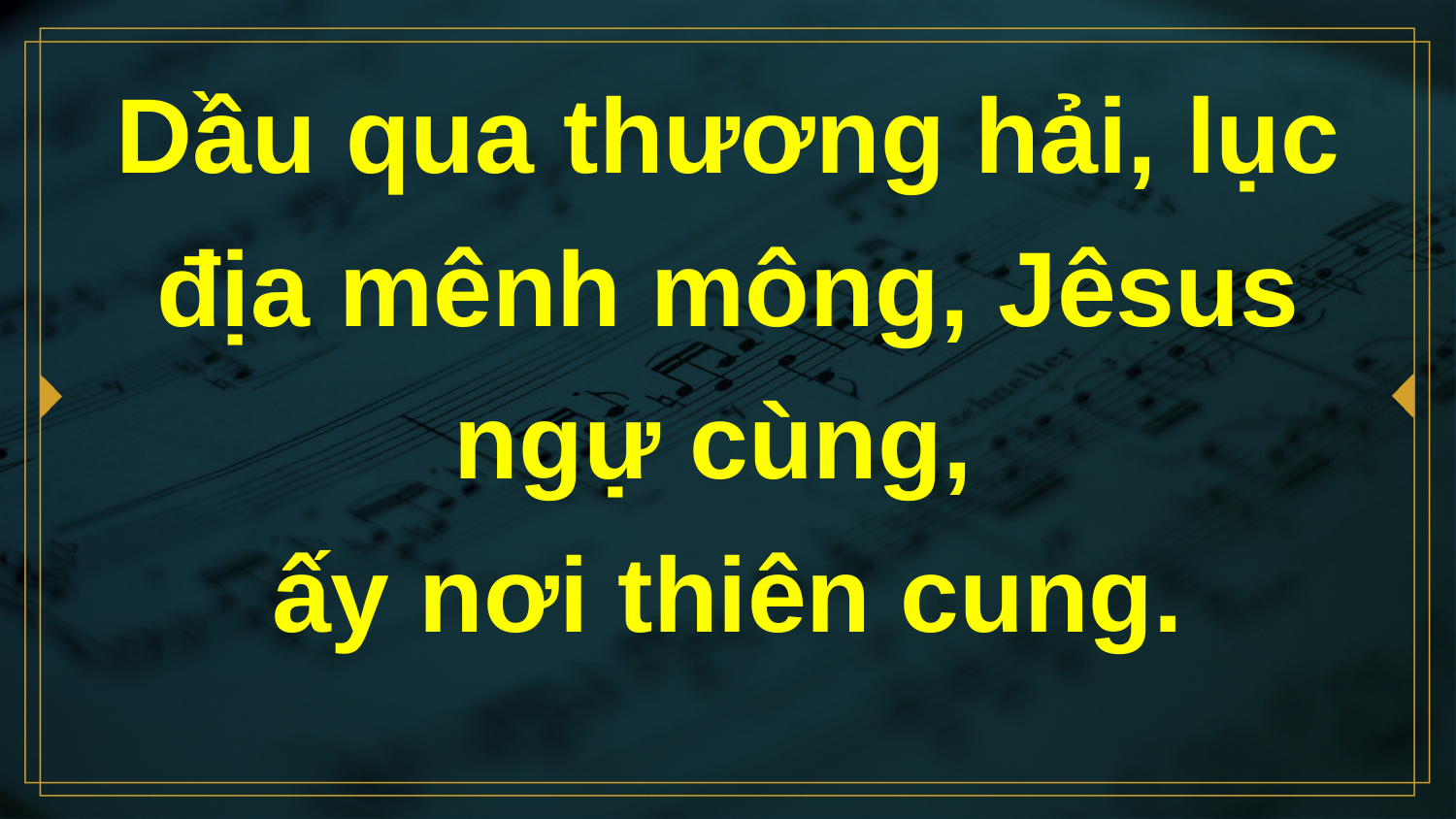

# Dầu qua thương hải, lục địa mênh mông, Jêsus ngự cùng, ấy nơi thiên cung.